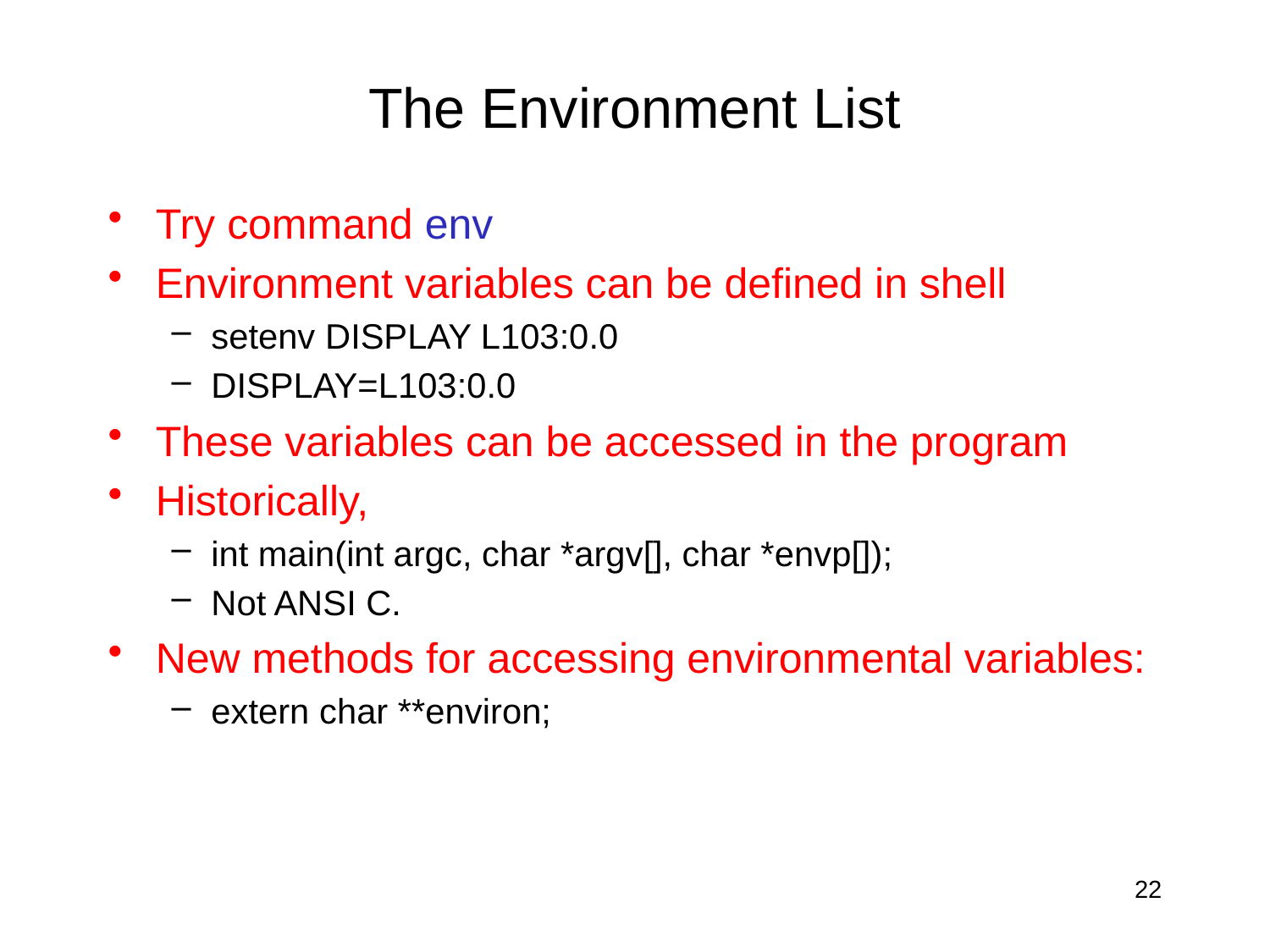

# The Environment List
Try command env
Environment variables can be defined in shell
setenv DISPLAY L103:0.0
DISPLAY=L103:0.0
These variables can be accessed in the program
Historically,
int main(int argc, char *argv[], char *envp[]);
Not ANSI C.
New methods for accessing environmental variables:
extern char **environ;

22